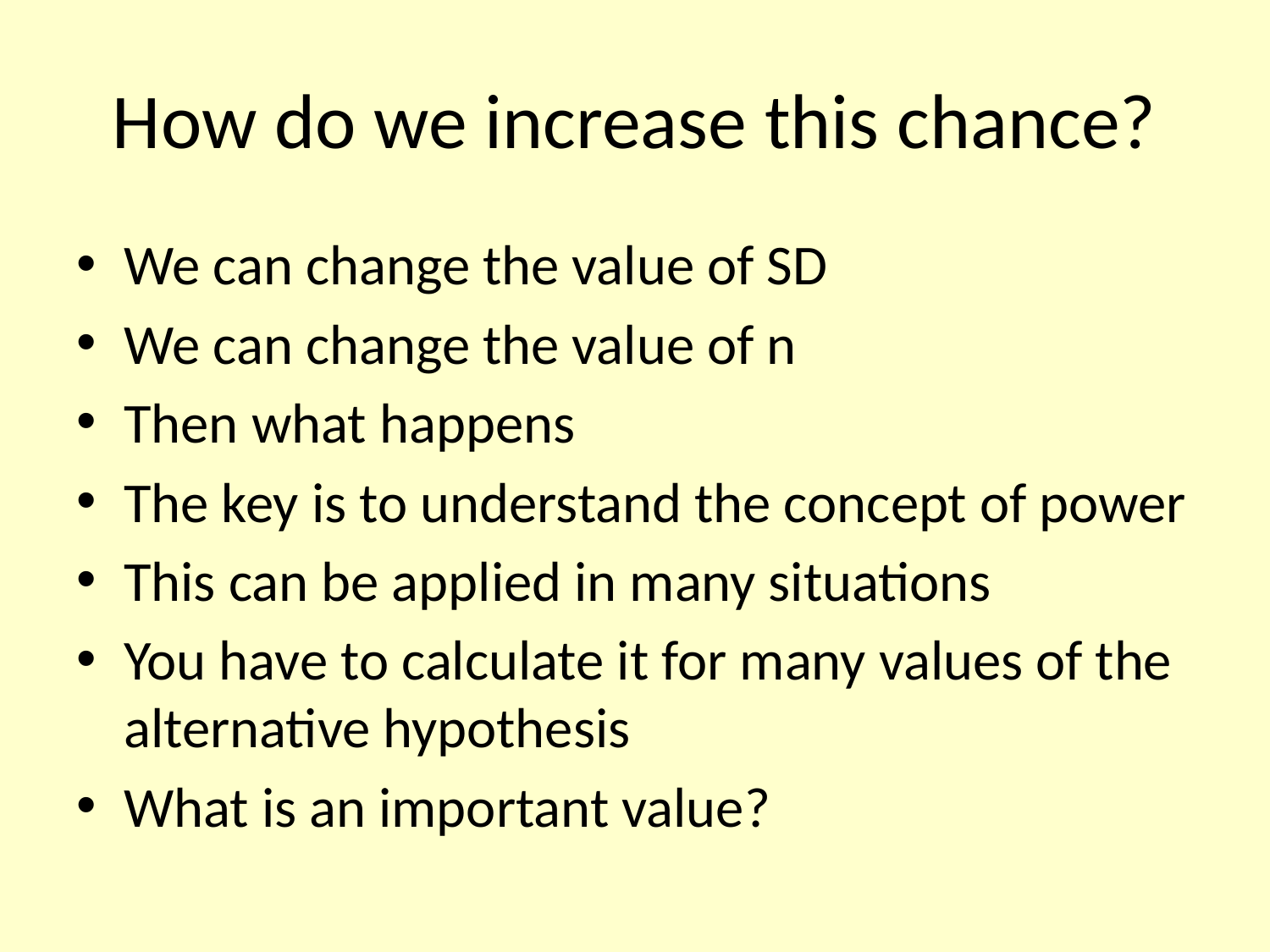

# How do we increase this chance?
We can change the value of SD
We can change the value of n
Then what happens
The key is to understand the concept of power
This can be applied in many situations
You have to calculate it for many values of the alternative hypothesis
What is an important value?